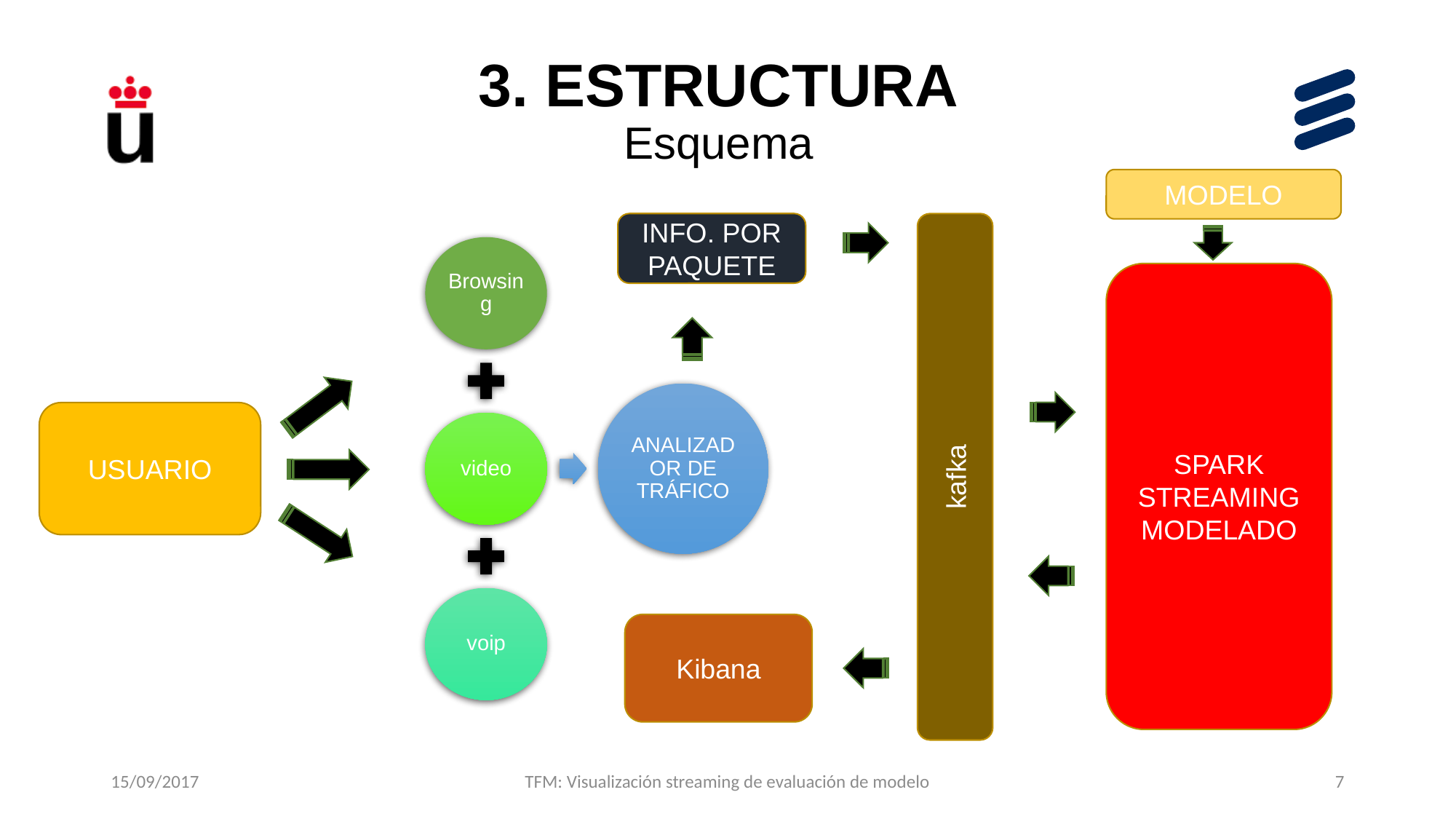

# 3. ESTRUCTURA Esquema
MODELO
INFO. POR PAQUETE

Browsing

video

voip

ANALIZADOR DE TRÁFICO
SPARK STREAMING MODELADO

USUARIO

kafka

Kibana

15/09/2017
TFM: Visualización streaming de evaluación de modelo
7